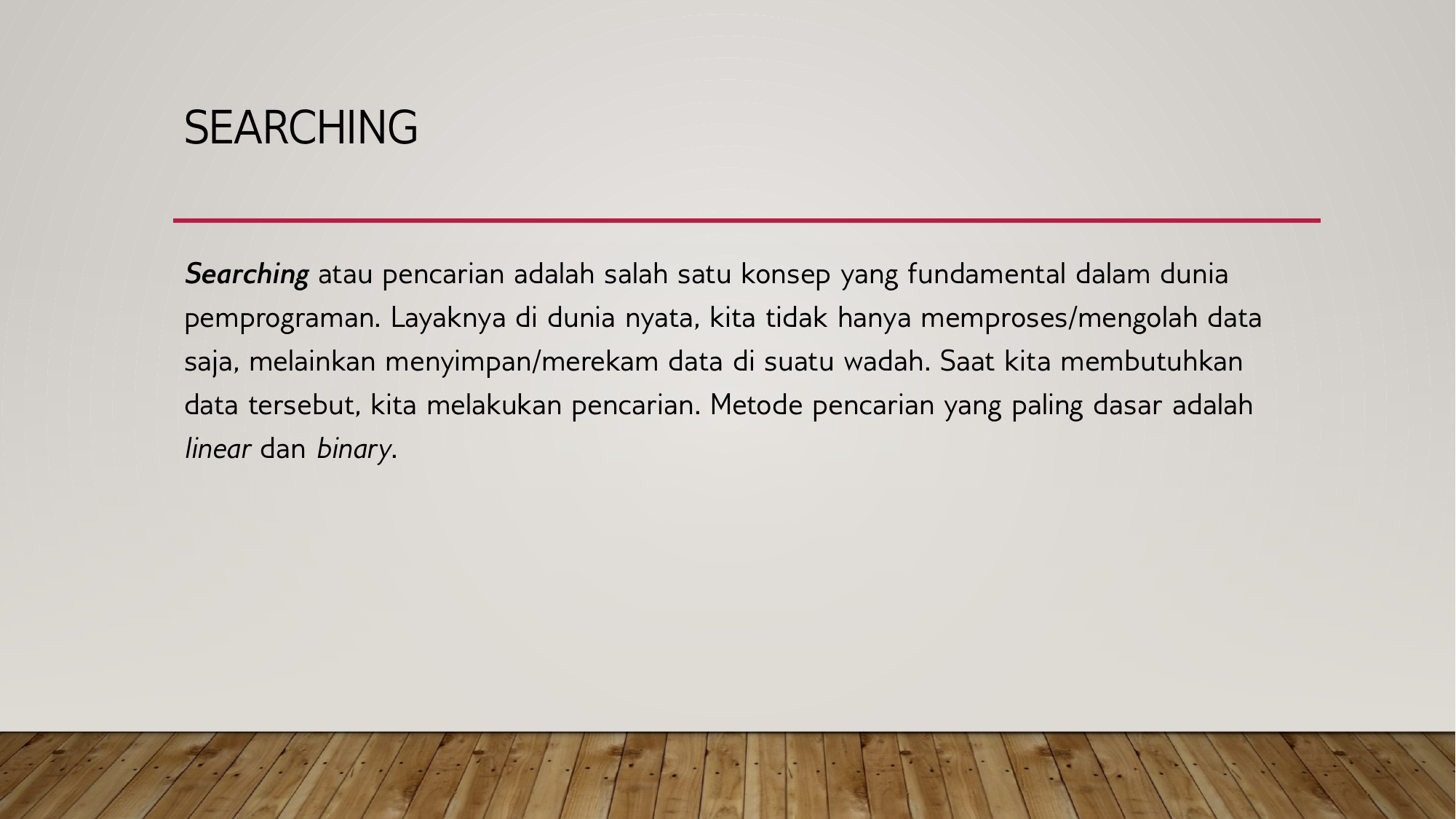

# Searching
Searching atau pencarian adalah salah satu konsep yang fundamental dalam dunia pemprograman. Layaknya di dunia nyata, kita tidak hanya memproses/mengolah data saja, melainkan menyimpan/merekam data di suatu wadah. Saat kita membutuhkan data tersebut, kita melakukan pencarian. Metode pencarian yang paling dasar adalah linear dan binary.